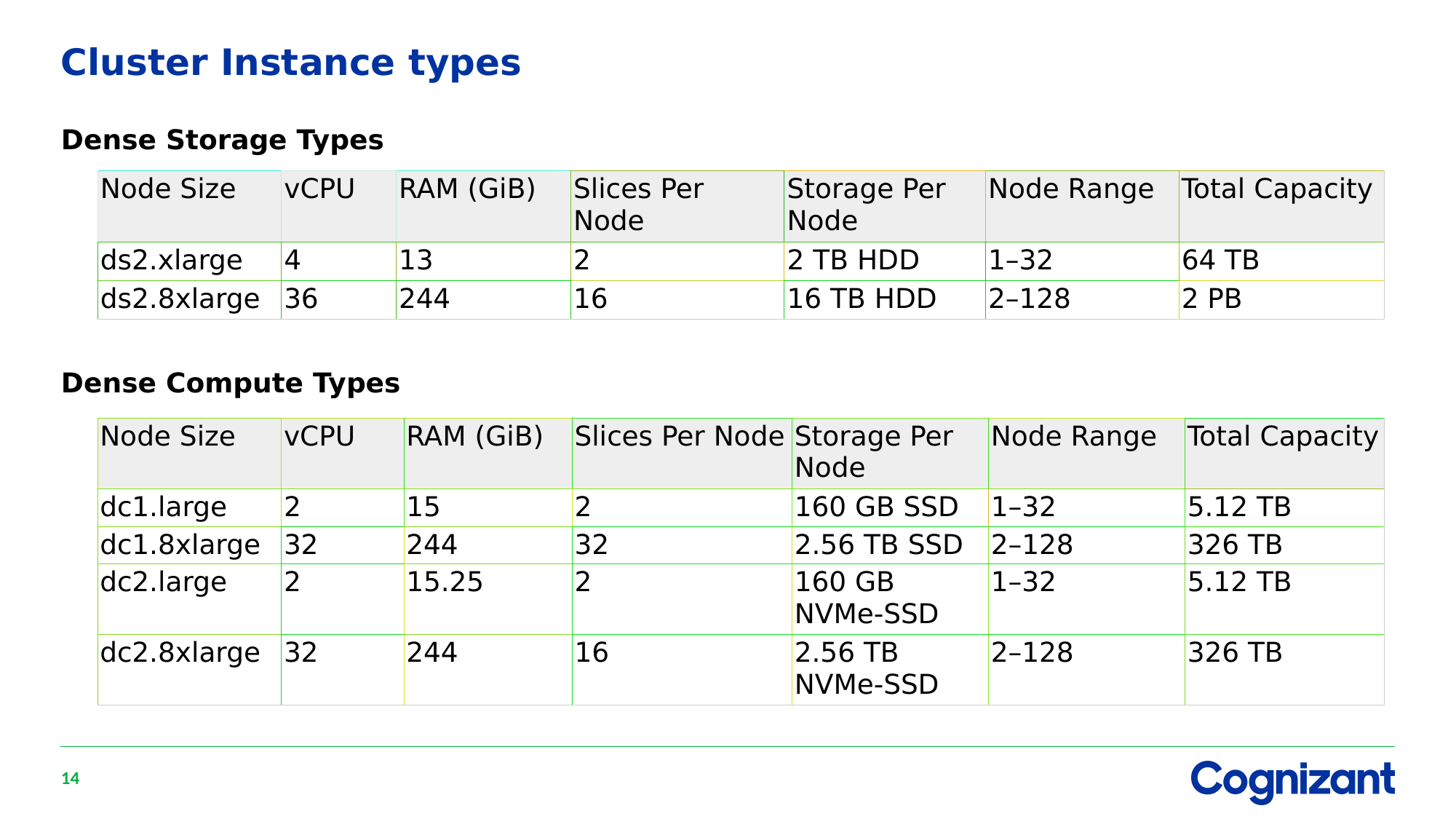

# Cluster Instance types
Dense Storage Types
| Node Size | vCPU | RAM (GiB) | Slices Per Node | Storage Per Node | Node Range | Total Capacity |
| --- | --- | --- | --- | --- | --- | --- |
| ds2.xlarge | 4 | 13 | 2 | 2 TB HDD | 1–32 | 64 TB |
| ds2.8xlarge | 36 | 244 | 16 | 16 TB HDD | 2–128 | 2 PB |

Dense Compute Types
| Node Size | vCPU | RAM (GiB) | Slices Per Node | Storage Per Node | Node Range | Total Capacity |
| --- | --- | --- | --- | --- | --- | --- |
| dc1.large | 2 | 15 | 2 | 160 GB SSD | 1–32 | 5.12 TB |
| dc1.8xlarge | 32 | 244 | 32 | 2.56 TB SSD | 2–128 | 326 TB |
| dc2.large | 2 | 15.25 | 2 | 160 GB NVMe-SSD | 1–32 | 5.12 TB |
| dc2.8xlarge | 32 | 244 | 16 | 2.56 TB NVMe-SSD | 2–128 | 326 TB |
14